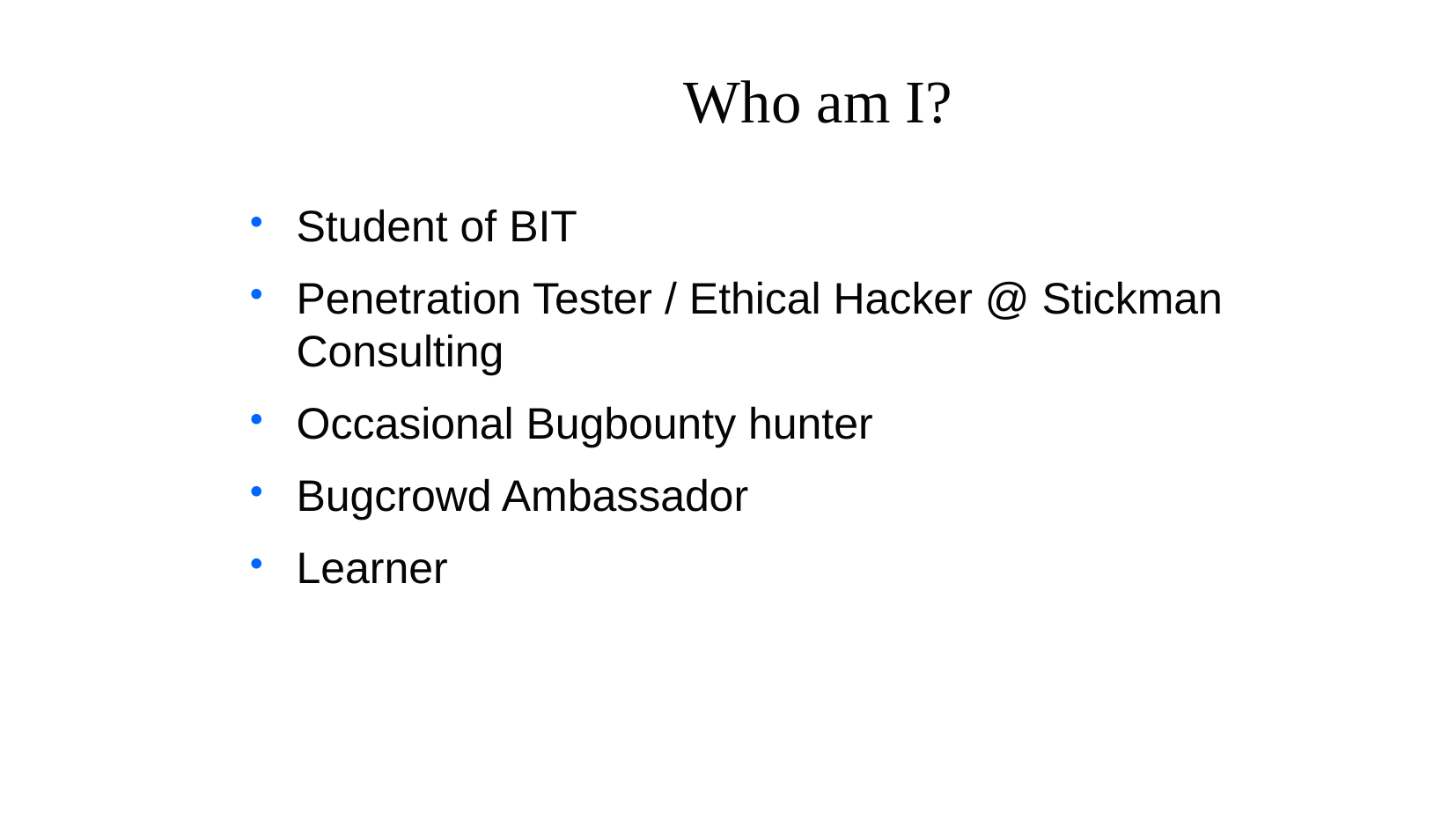

Who am I?
Student of BIT
Penetration Tester / Ethical Hacker @ Stickman Consulting
Occasional Bugbounty hunter
Bugcrowd Ambassador
Learner